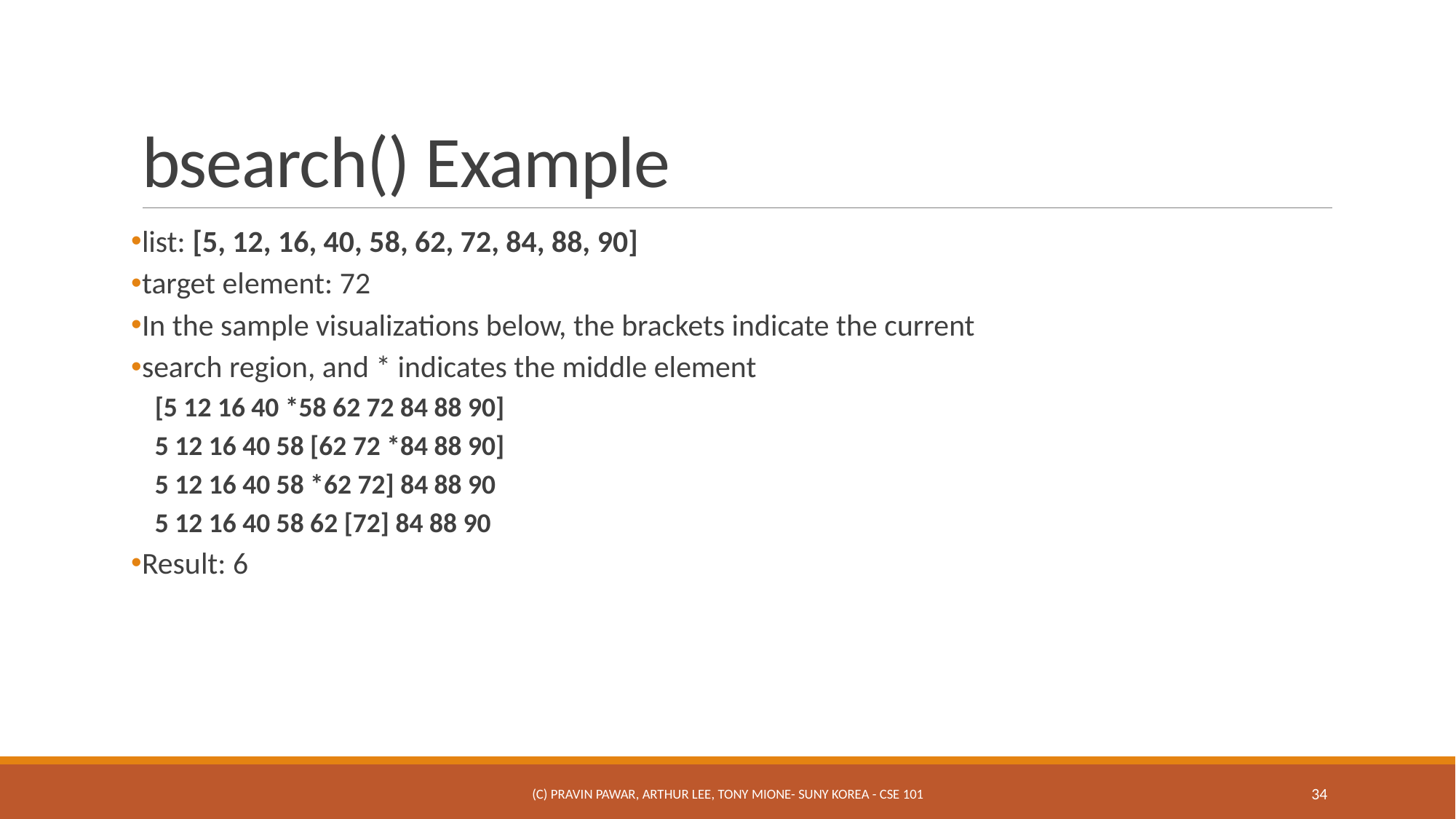

# bsearch() Example
list: [5, 12, 16, 40, 58, 62, 72, 84, 88, 90]
target element: 72
In the sample visualizations below, the brackets indicate the current
search region, and * indicates the middle element
[5 12 16 40 *58 62 72 84 88 90]
5 12 16 40 58 [62 72 *84 88 90]
5 12 16 40 58 *62 72] 84 88 90
5 12 16 40 58 62 [72] 84 88 90
Result: 6
(c) Pravin Pawar, Arthur Lee, Tony Mione- SUNY Korea - CSE 101
34